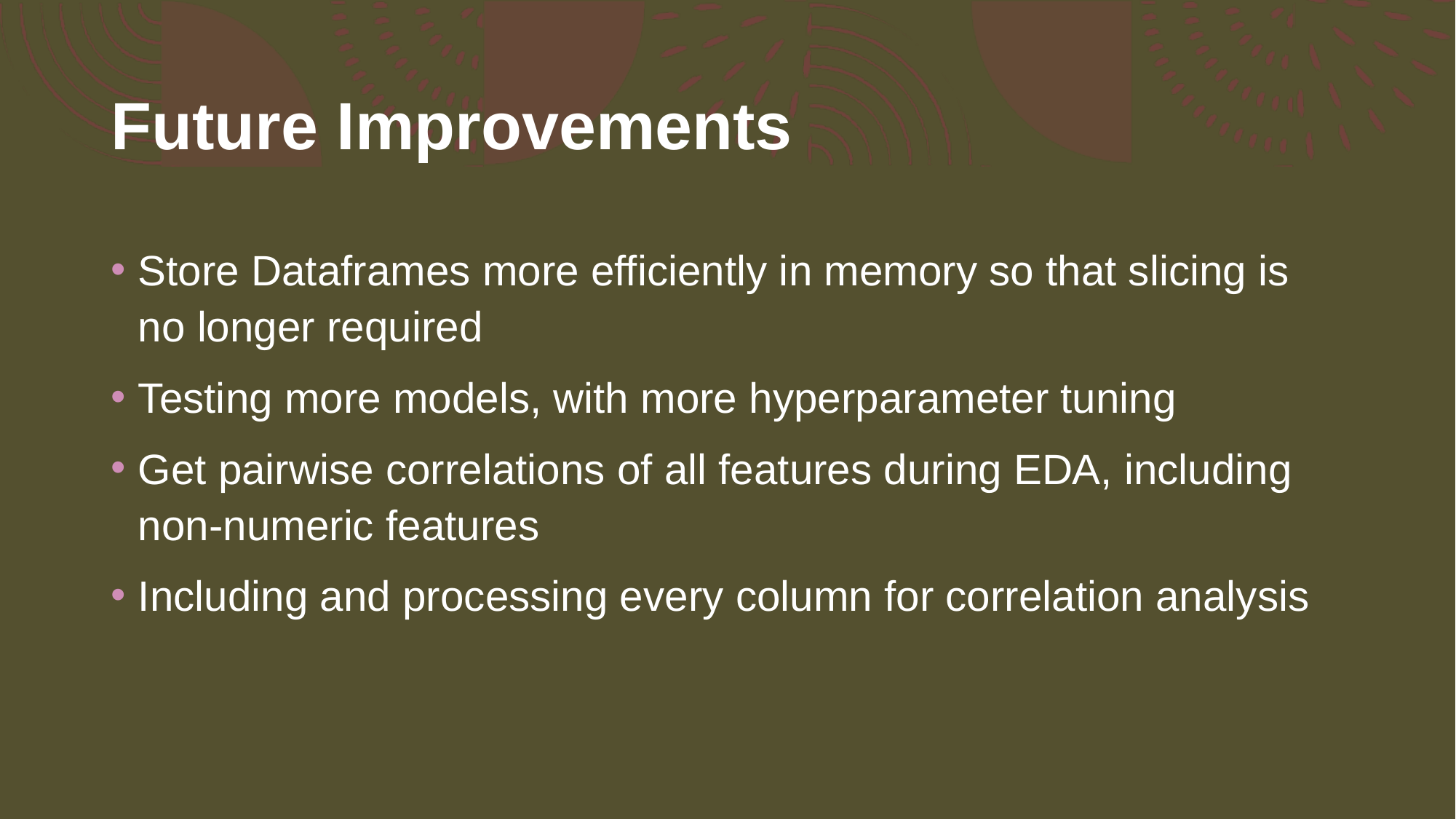

# Future Improvements
Store Dataframes more efficiently in memory so that slicing is no longer required
Testing more models, with more hyperparameter tuning
Get pairwise correlations of all features during EDA, including non-numeric features
Including and processing every column for correlation analysis